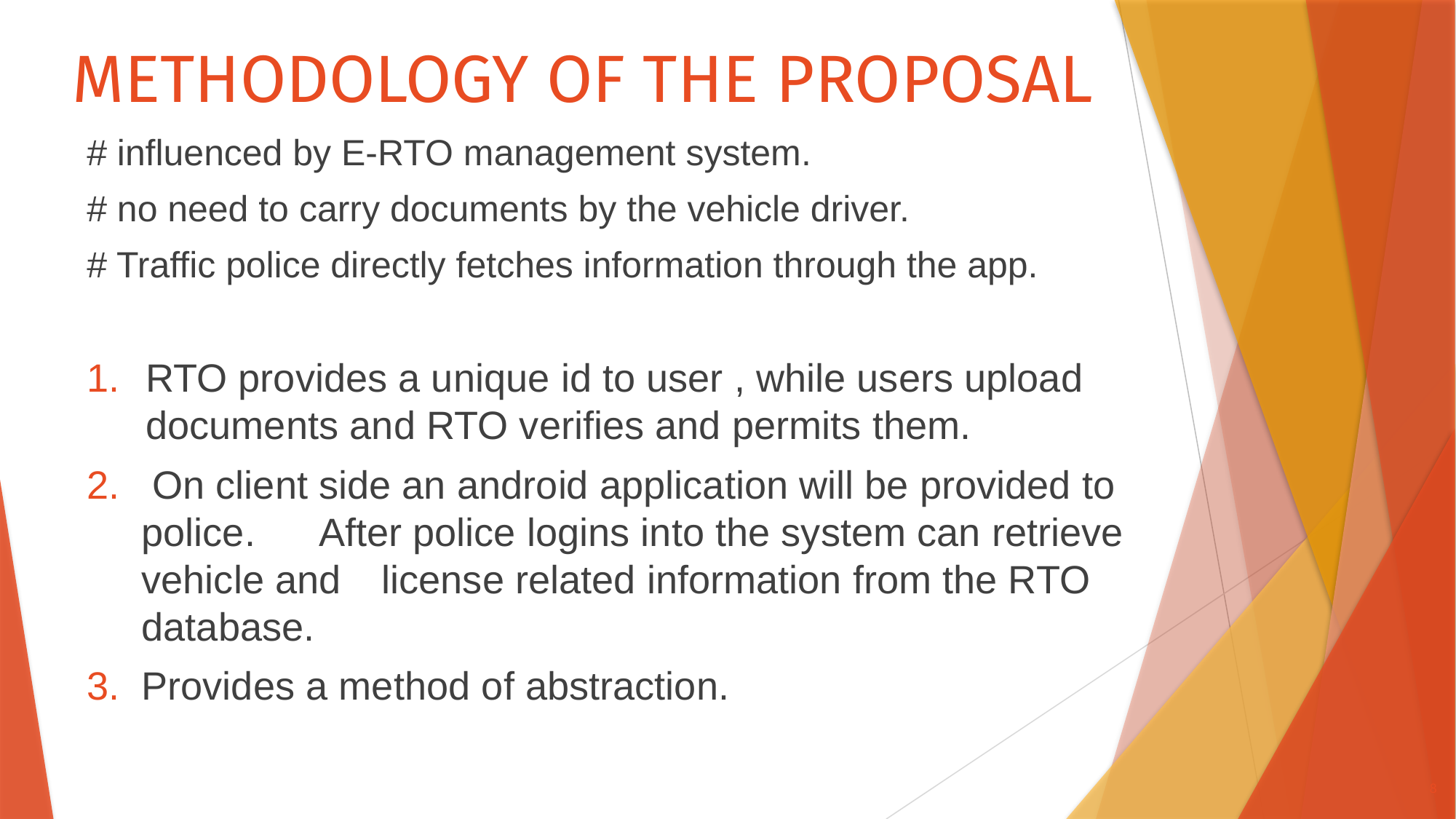

# METHODOLOGY OF THE PROPOSAL
# influenced by E-RTO management system.
# no need to carry documents by the vehicle driver.
# Traffic police directly fetches information through the app.

RTO provides a unique id to user , while users upload documents and RTO verifies and permits them.
 On client side an android application will be provided to police.      After police logins into the system can retrieve vehicle and 	  license related information from the RTO database.
Provides a method of abstraction.
8